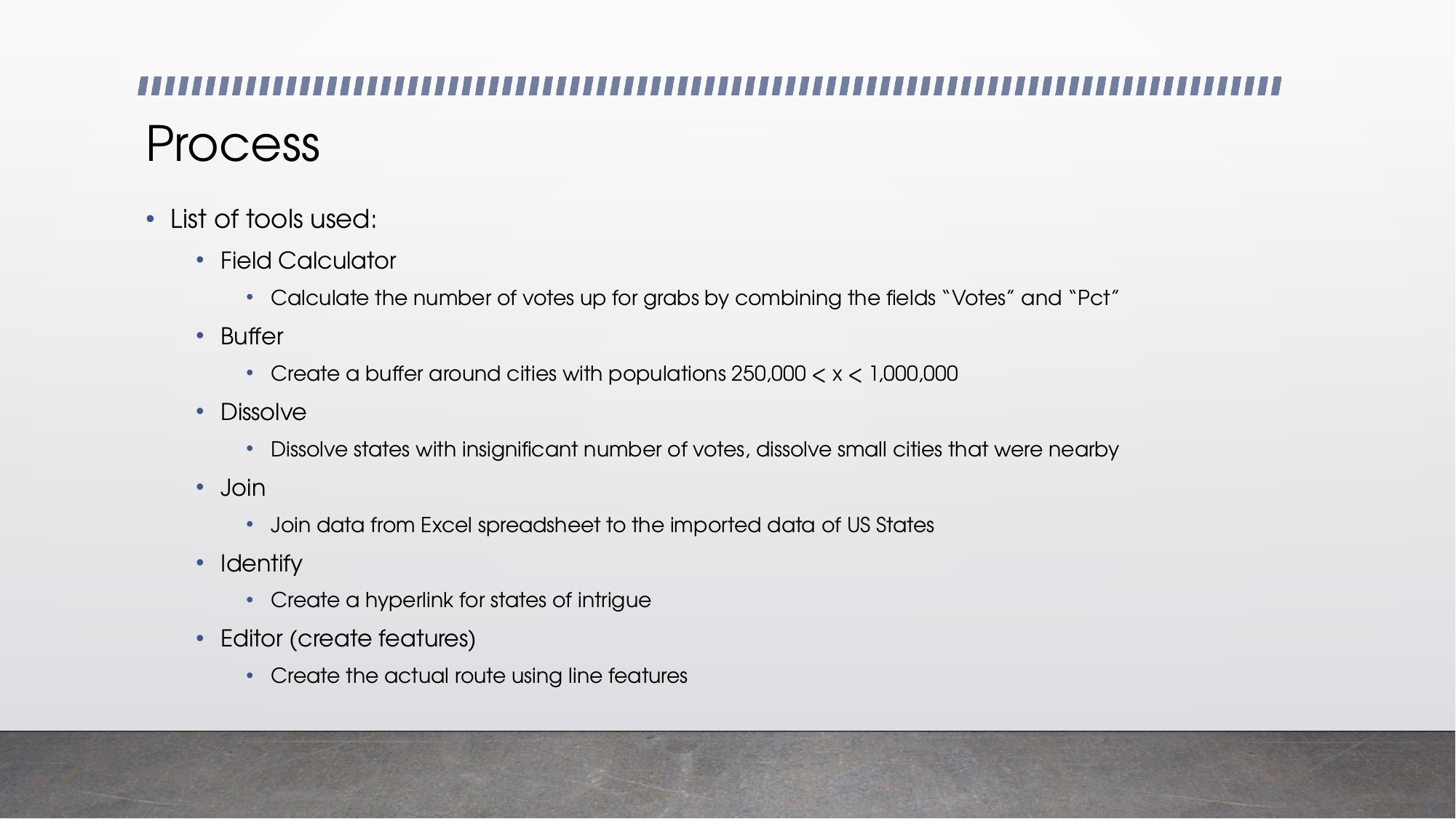

# Process
List of tools used:
Field Calculator
Calculate the number of votes up for grabs by combining the fields “Votes” and “Pct”
Buffer
Create a buffer around cities with populations 250,000 < x < 1,000,000
Dissolve
Dissolve states with insignificant number of votes, dissolve small cities that were nearby
Join
Join data from Excel spreadsheet to the imported data of US States
Identify
Create a hyperlink for states of intrigue
Editor (create features)
Create the actual route using line features